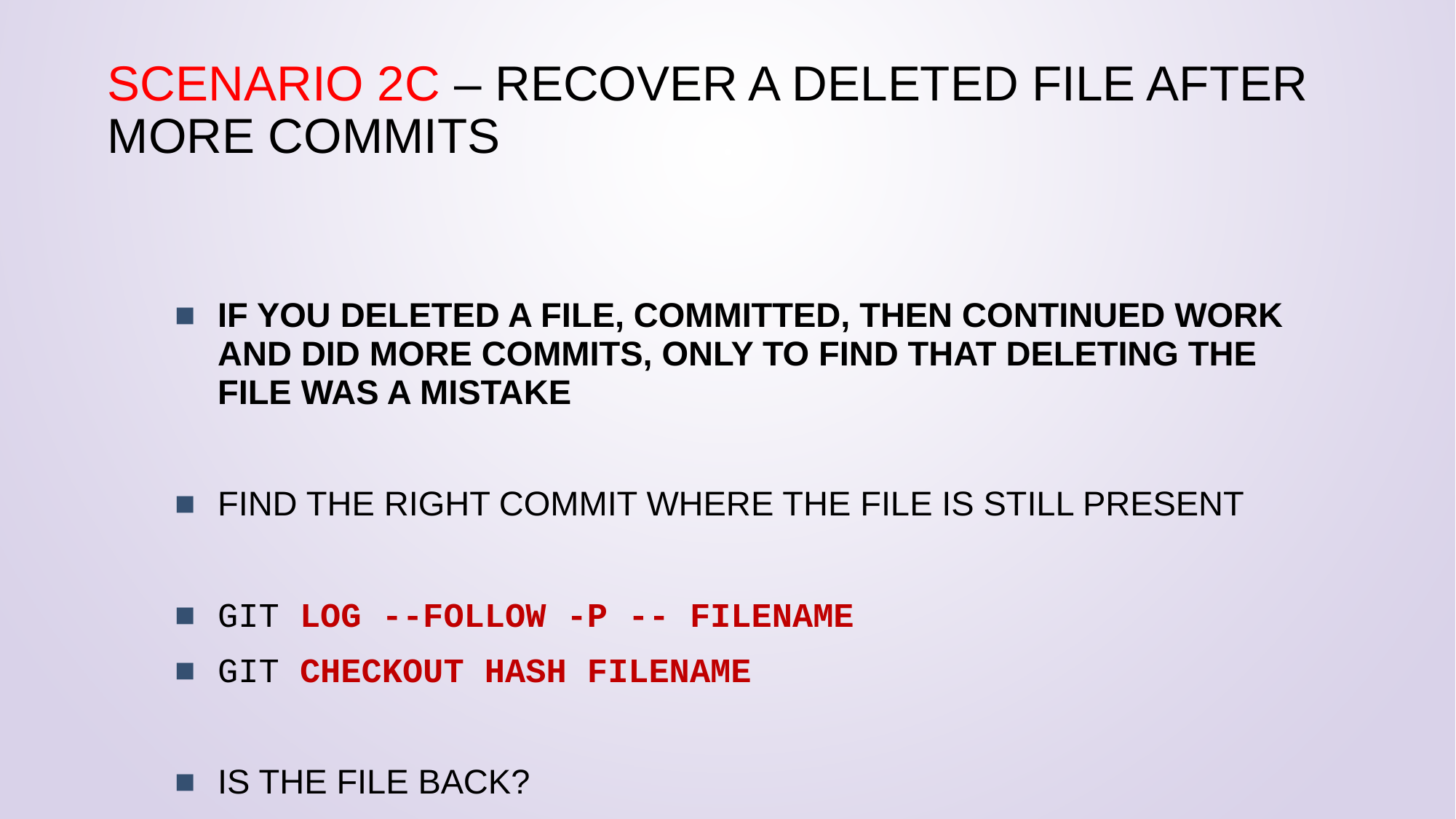

# Scenario 2c – Recover a deleted file after MORE commits
If you deleted a file, committed, then continued work and did more commits, only to find that deleting the file was a mistake

Find the right commit where the file is still present

git log --follow -p -- filename
git checkout hash filename

Is the file back?